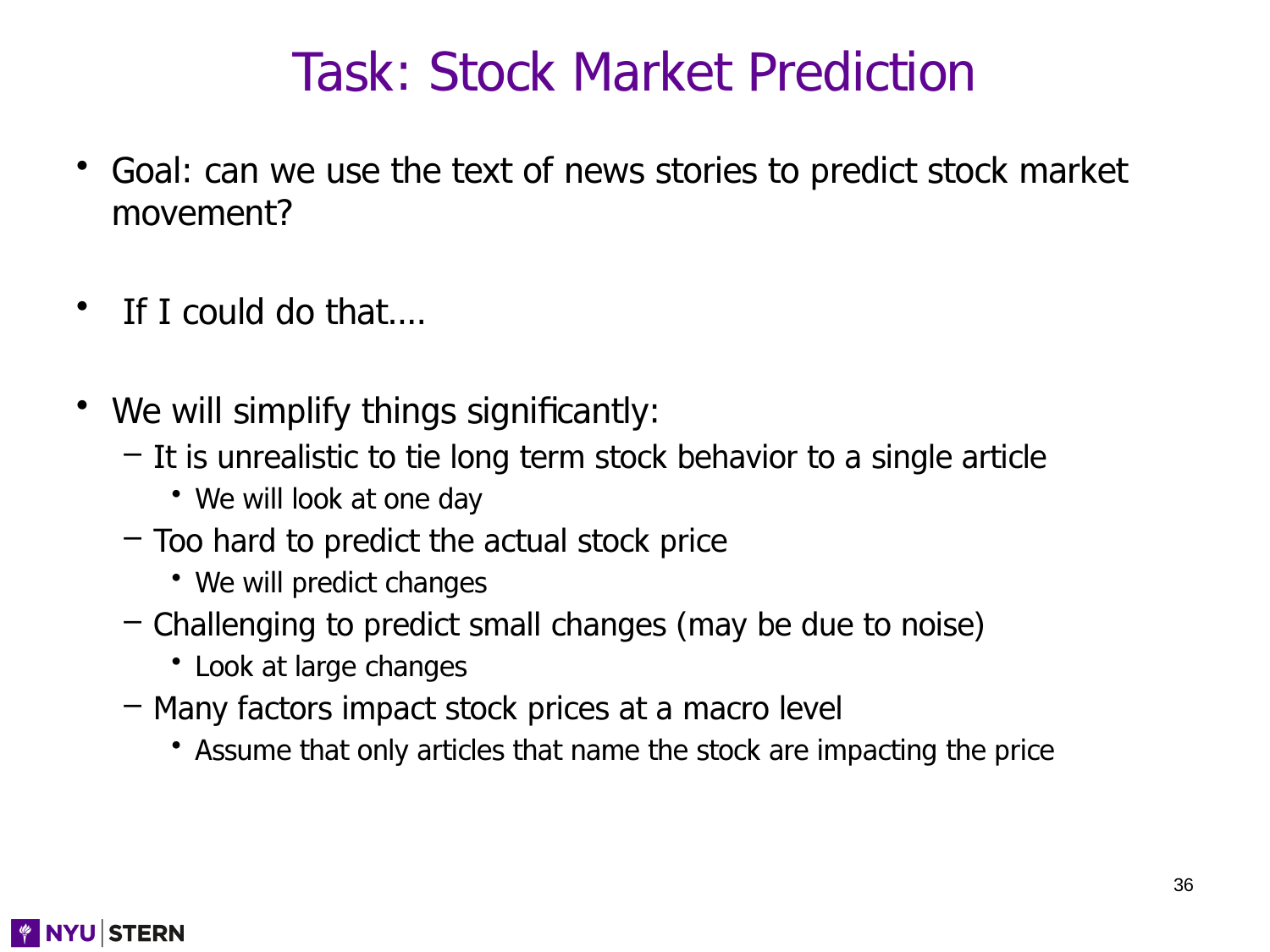

# Task: Stock Market Prediction
Goal: can we use the text of news stories to predict stock market movement?

 If I could do that….

We will simplify things significantly:
It is unrealistic to tie long term stock behavior to a single article
We will look at one day
Too hard to predict the actual stock price
We will predict changes
Challenging to predict small changes (may be due to noise)
Look at large changes
Many factors impact stock prices at a macro level
Assume that only articles that name the stock are impacting the price
36